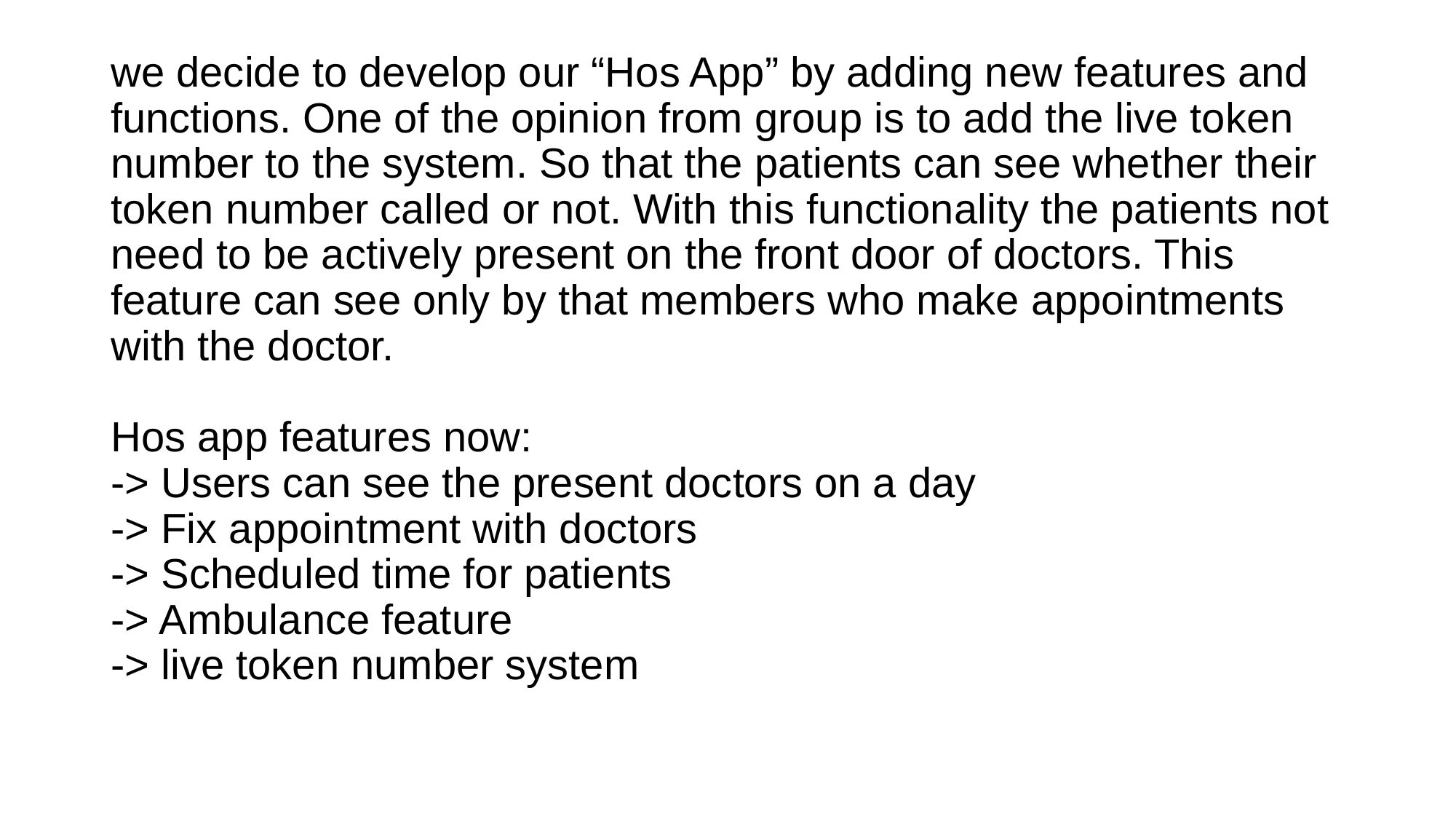

# we decide to develop our “Hos App” by adding new features and functions. One of the opinion from group is to add the live token number to the system. So that the patients can see whether their token number called or not. With this functionality the patients not need to be actively present on the front door of doctors. This feature can see only by that members who make appointments with the doctor. Hos app features now: -> Users can see the present doctors on a day -> Fix appointment with doctors -> Scheduled time for patients -> Ambulance feature -> live token number system